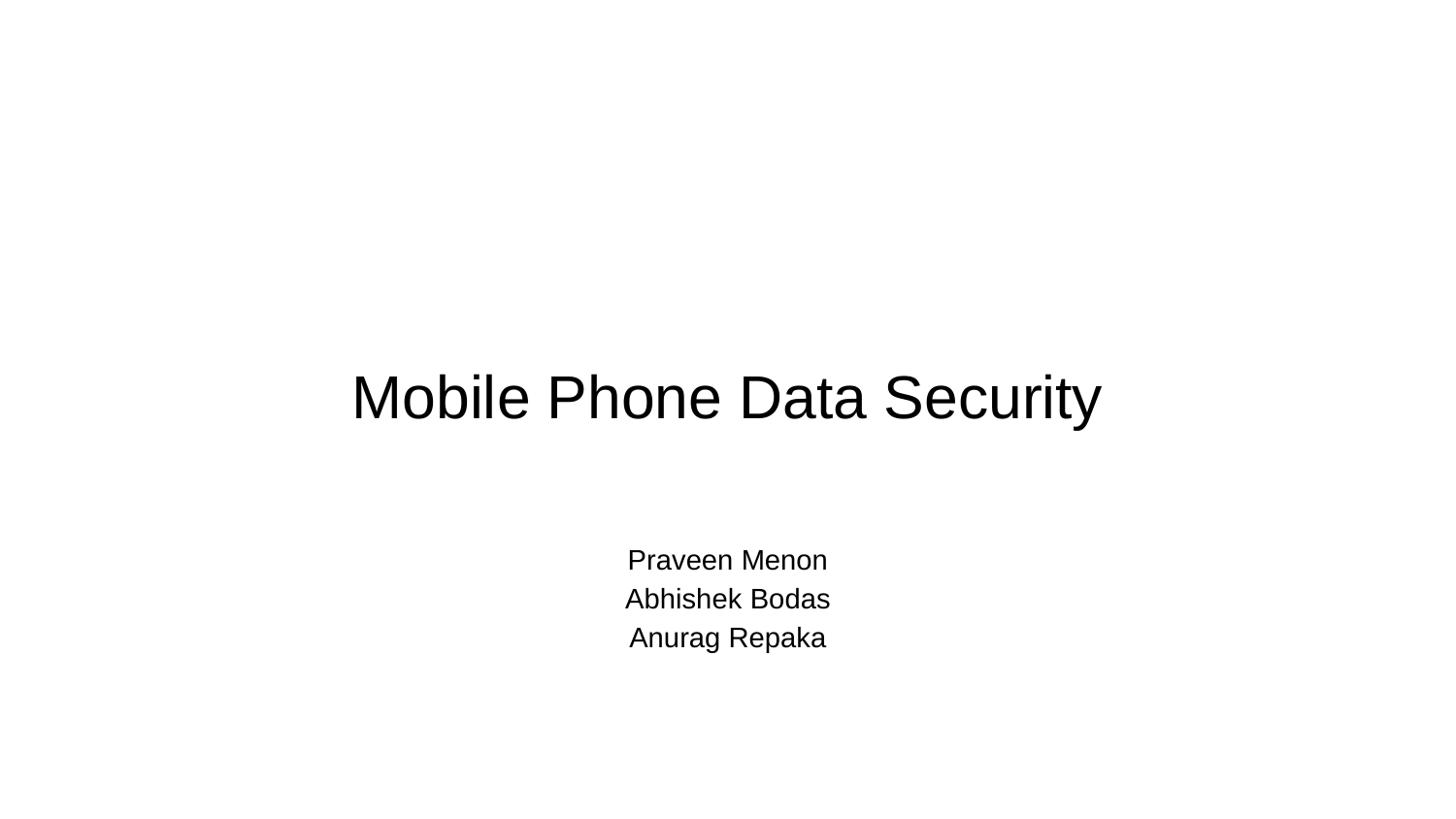

# Mobile Phone Data Security
Praveen Menon
Abhishek Bodas
Anurag Repaka